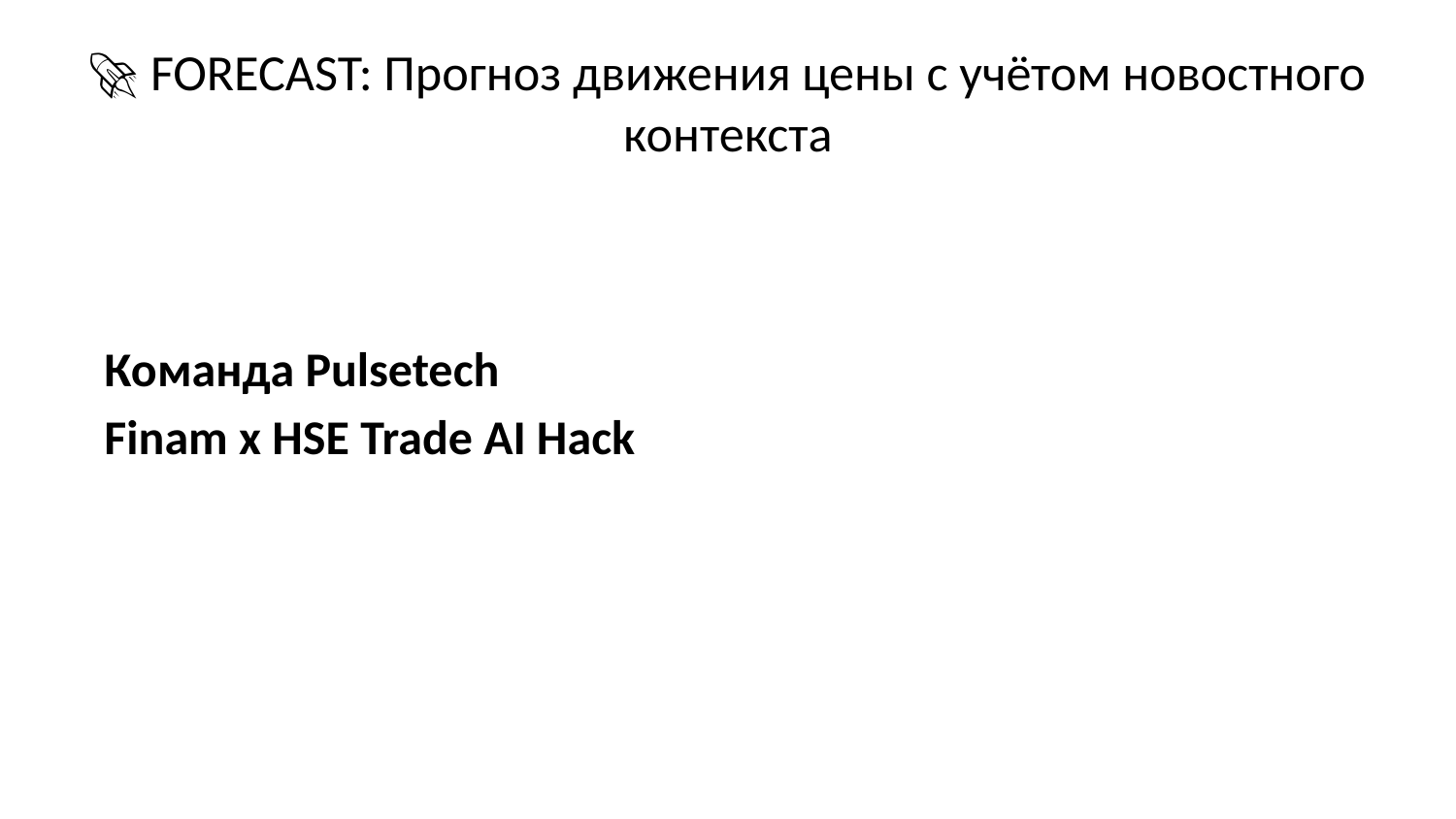

# 🚀 FORECAST: Прогноз движения цены с учётом новостного контекста
Команда Pulsetech
Finam x HSE Trade AI Hack